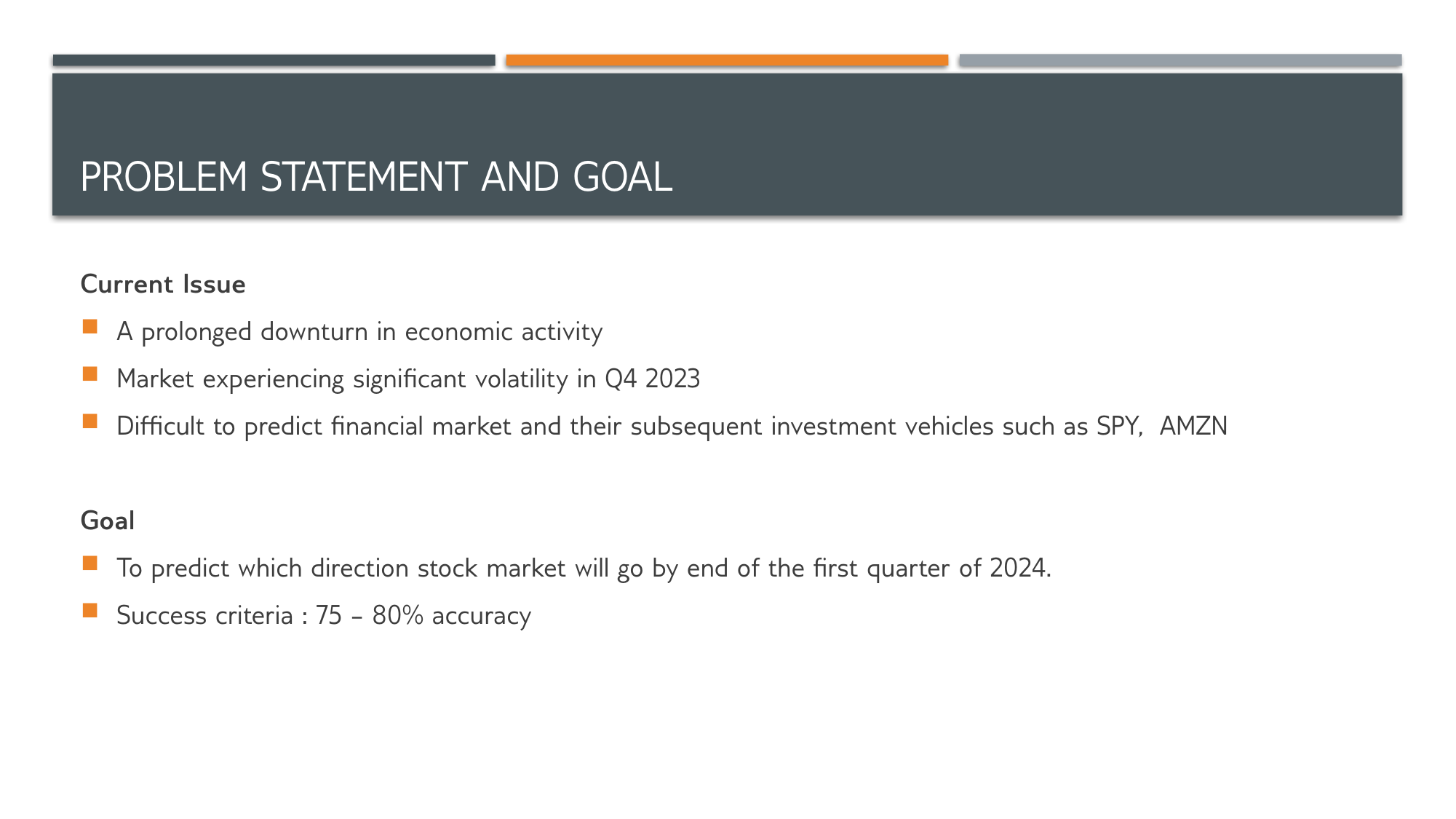

# Problem statement and goal
Current Issue
A prolonged downturn in economic activity
Market experiencing significant volatility in Q4 2023
Difficult to predict financial market and their subsequent investment vehicles such as SPY,  AMZN

Goal
To predict which direction stock market will go by end of the first quarter of 2024.
Success criteria : 75 – 80% accuracy